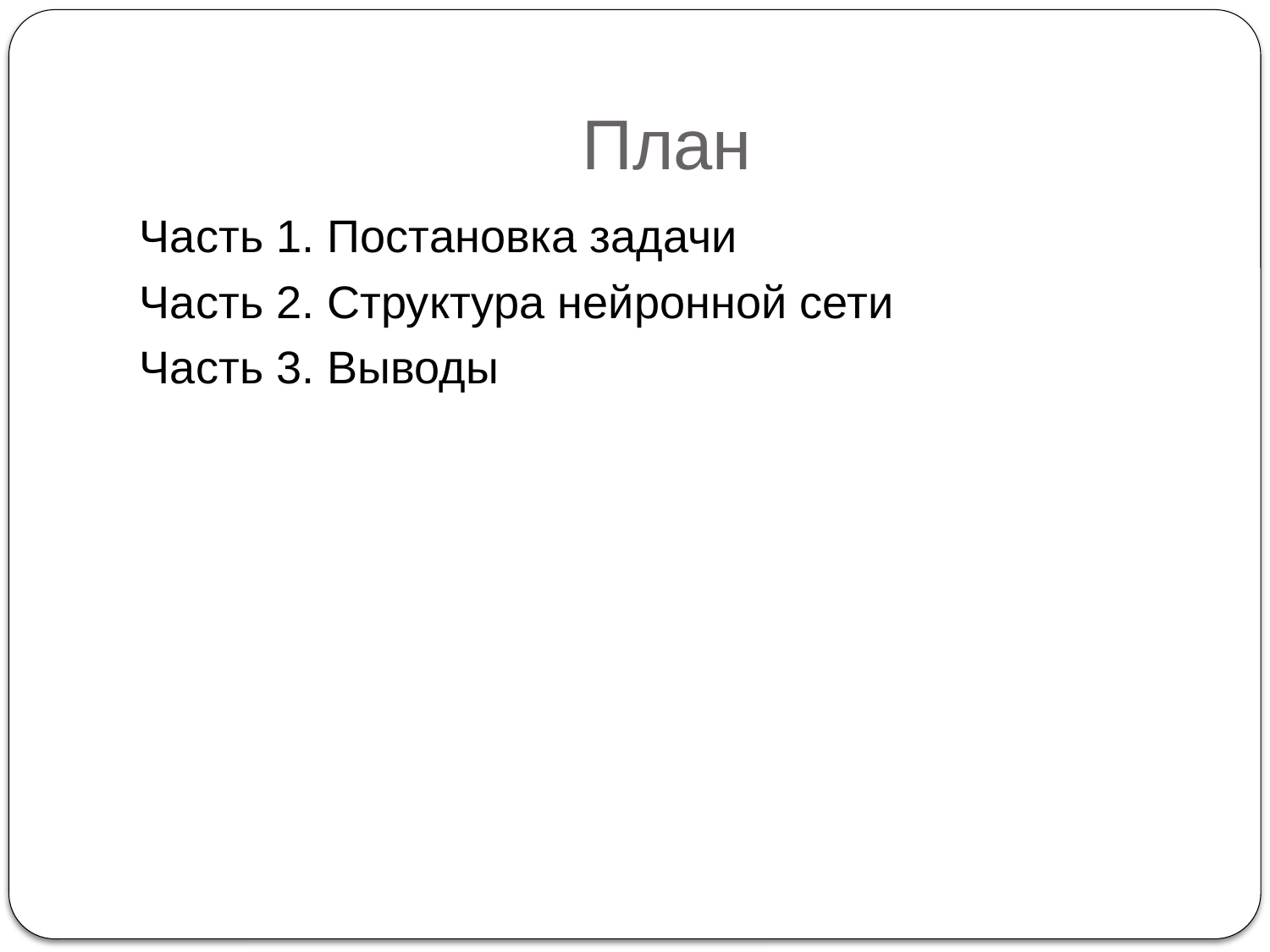

# План
Часть 1. Постановка задачи
Часть 2. Структура нейронной сети
Часть 3. Выводы